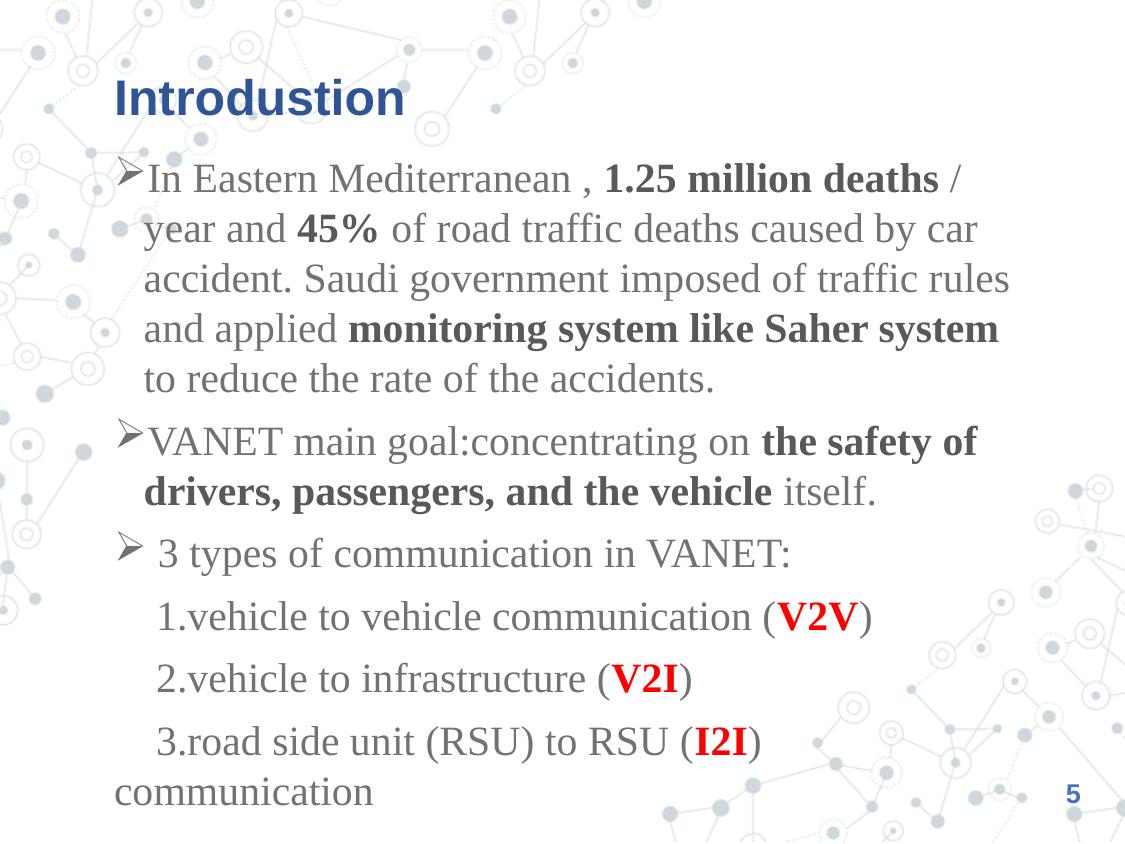

# Introdustion
In Eastern Mediterranean , 1.25 million deaths / year and 45% of road traffic deaths caused by car accident. Saudi government imposed of traffic rules and applied monitoring system like Saher system to reduce the rate of the accidents.
VANET main goal:concentrating on the safety of drivers, passengers, and the vehicle itself.
 3 types of communication in VANET:
    1.vehicle to vehicle communication (V2V)
    2.vehicle to infrastructure (V2I)
    3.road side unit (RSU) to RSU (I2I) communication